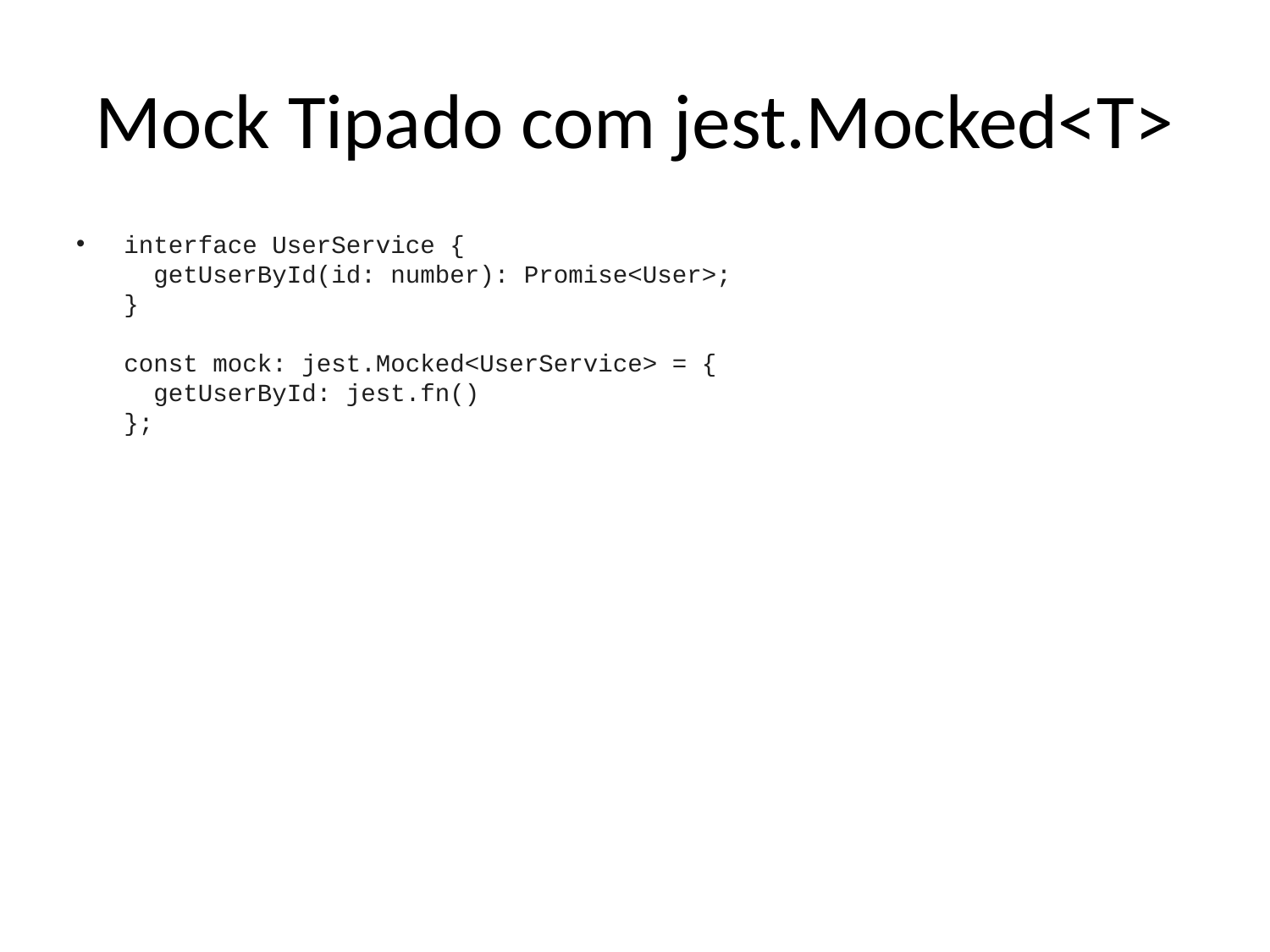

# Mock Tipado com jest.Mocked<T>
interface UserService {
  getUserById(id: number): Promise<User>;
}
const mock: jest.Mocked<UserService> = {
  getUserById: jest.fn()
};